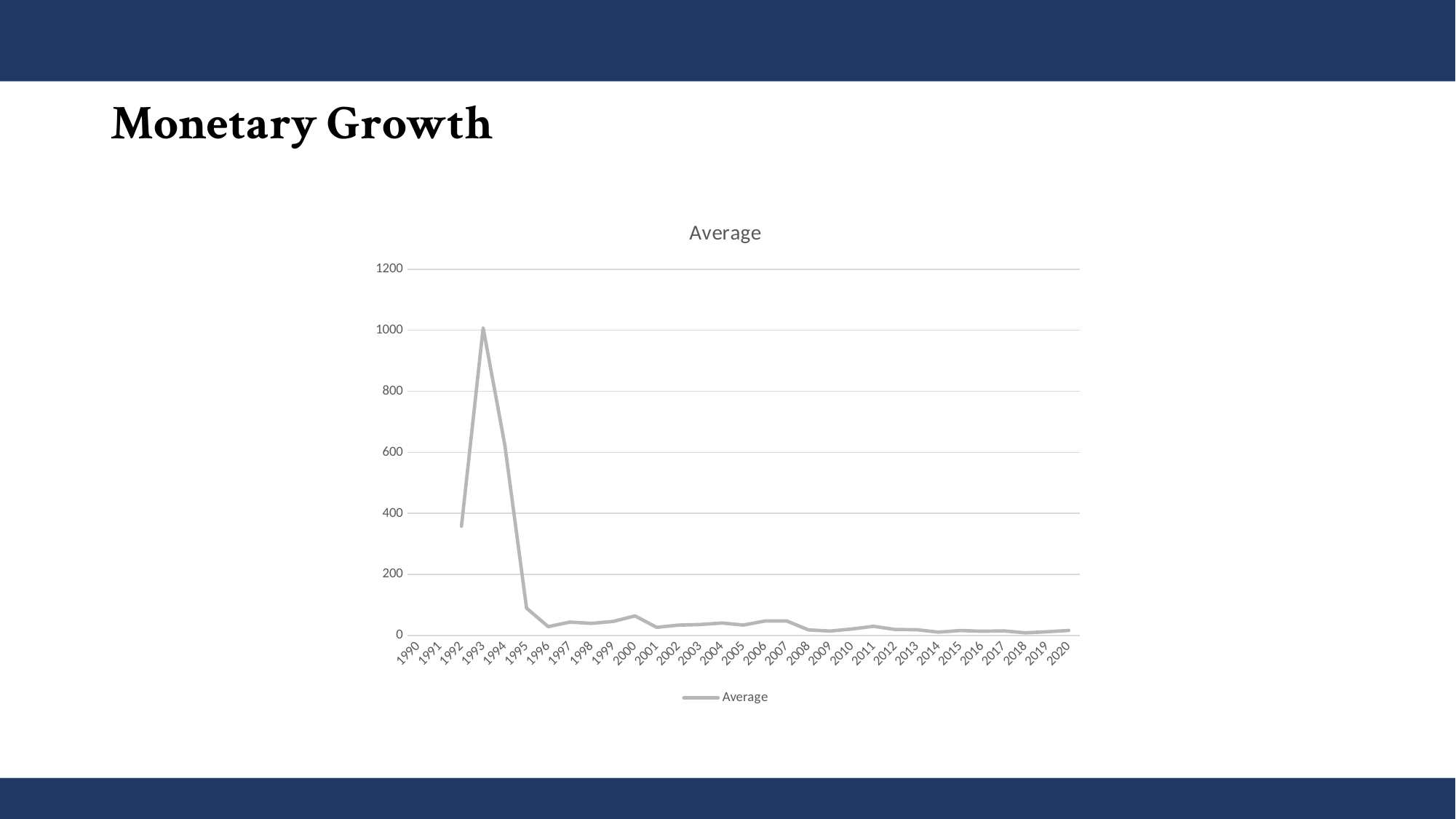

# Monetary Growth

### Chart:

| Category | Average  |
|---|---|
| 1990 | None |
| 1991 | None |
| 1992 | 357.9594055962623 |
| 1993 | 1007.6301161690781 |
| 1994 | 623.2930758737997 |
| 1995 | 89.52597723074656 |
| 1996 | 28.80816622044903 |
| 1997 | 43.672126409064305 |
| 1998 | 39.49200648219046 |
| 1999 | 45.927327983271326 |
| 2000 | 64.06872493768472 |
| 2001 | 26.543465106915384 |
| 2002 | 33.81718255801638 |
| 2003 | 35.73564105026936 |
| 2004 | 40.71054779190904 |
| 2005 | 33.97124615118609 |
| 2006 | 47.37635973943359 |
| 2007 | 47.457104298299214 |
| 2008 | 18.185838822499832 |
| 2009 | 14.306657764014057 |
| 2010 | 21.20099946441965 |
| 2011 | 29.92520042840096 |
| 2012 | 19.44860158822756 |
| 2013 | 18.688852643416393 |
| 2014 | 10.78364620469175 |
| 2015 | 16.16108803856489 |
| 2016 | 13.688214816756199 |
| 2017 | 14.995845925286682 |
| 2018 | 8.46557942441978 |
| 2019 | 11.990333260131033 |
| 2020 | 16.3770661829485 |